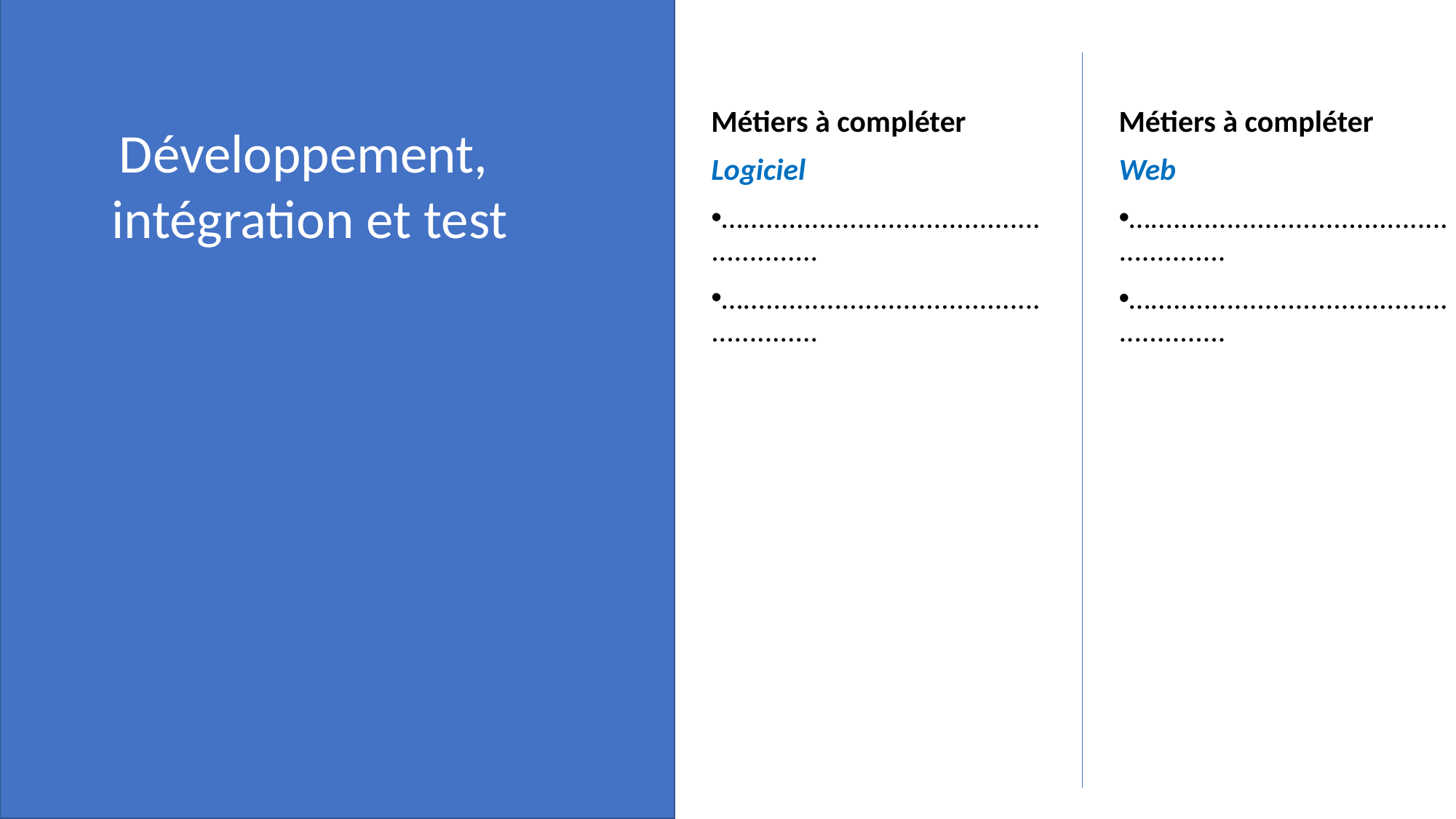

Métiers à compléter
Logiciel
….....................................................
….....................................................
Métiers à compléter
Web
….....................................................
….....................................................
Développement, ​
intégration et test